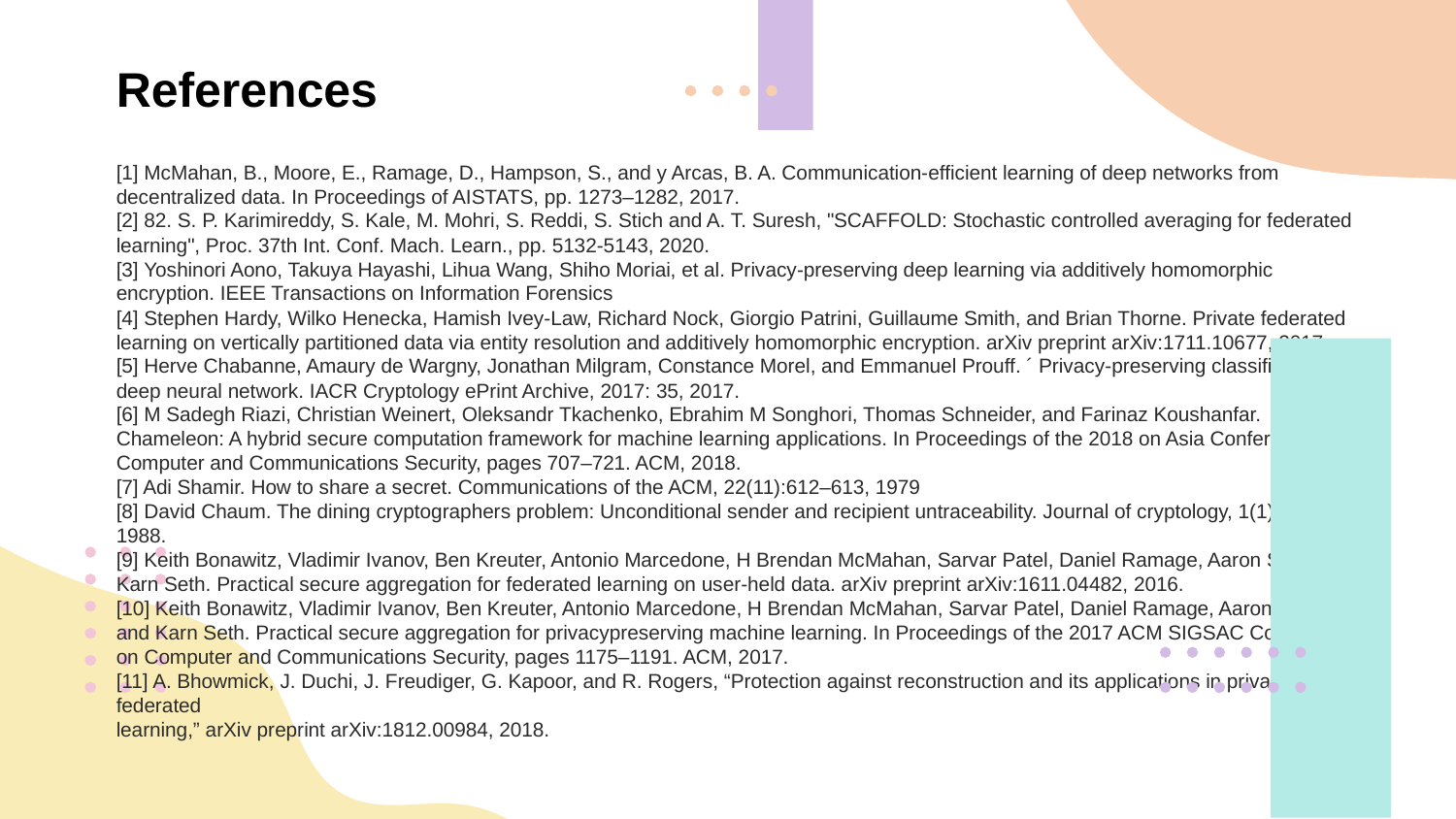

References

# [1] McMahan, B., Moore, E., Ramage, D., Hampson, S., and y Arcas, B. A. Communication-efficient learning of deep networks from decentralized data. In Proceedings of AISTATS, pp. 1273–1282, 2017.
[2] 82. S. P. Karimireddy, S. Kale, M. Mohri, S. Reddi, S. Stich and A. T. Suresh, "SCAFFOLD: Stochastic controlled averaging for federated learning", Proc. 37th Int. Conf. Mach. Learn., pp. 5132-5143, 2020.
[3] Yoshinori Aono, Takuya Hayashi, Lihua Wang, Shiho Moriai, et al. Privacy-preserving deep learning via additively homomorphic encryption. IEEE Transactions on Information Forensics
[4] Stephen Hardy, Wilko Henecka, Hamish Ivey-Law, Richard Nock, Giorgio Patrini, Guillaume Smith, and Brian Thorne. Private federated learning on vertically partitioned data via entity resolution and additively homomorphic encryption. arXiv preprint arXiv:1711.10677, 2017.
[5] Herve Chabanne, Amaury de Wargny, Jonathan Milgram, Constance Morel, and Emmanuel Prouff. ´ Privacy-preserving classification on deep neural network. IACR Cryptology ePrint Archive, 2017: 35, 2017.
[6] M Sadegh Riazi, Christian Weinert, Oleksandr Tkachenko, Ebrahim M Songhori, Thomas Schneider, and Farinaz Koushanfar. Chameleon: A hybrid secure computation framework for machine learning applications. In Proceedings of the 2018 on Asia Conference on Computer and Communications Security, pages 707–721. ACM, 2018.
[7] Adi Shamir. How to share a secret. Communications of the ACM, 22(11):612–613, 1979
[8] David Chaum. The dining cryptographers problem: Unconditional sender and recipient untraceability. Journal of cryptology, 1(1):65–75, 1988.
[9] Keith Bonawitz, Vladimir Ivanov, Ben Kreuter, Antonio Marcedone, H Brendan McMahan, Sarvar Patel, Daniel Ramage, Aaron Segal, and Karn Seth. Practical secure aggregation for federated learning on user-held data. arXiv preprint arXiv:1611.04482, 2016.
[10] Keith Bonawitz, Vladimir Ivanov, Ben Kreuter, Antonio Marcedone, H Brendan McMahan, Sarvar Patel, Daniel Ramage, Aaron Segal, and Karn Seth. Practical secure aggregation for privacypreserving machine learning. In Proceedings of the 2017 ACM SIGSAC Conference on Computer and Communications Security, pages 1175–1191. ACM, 2017.
[11] A. Bhowmick, J. Duchi, J. Freudiger, G. Kapoor, and R. Rogers, “Protection against reconstruction and its applications in private federated
learning,” arXiv preprint arXiv:1812.00984, 2018.